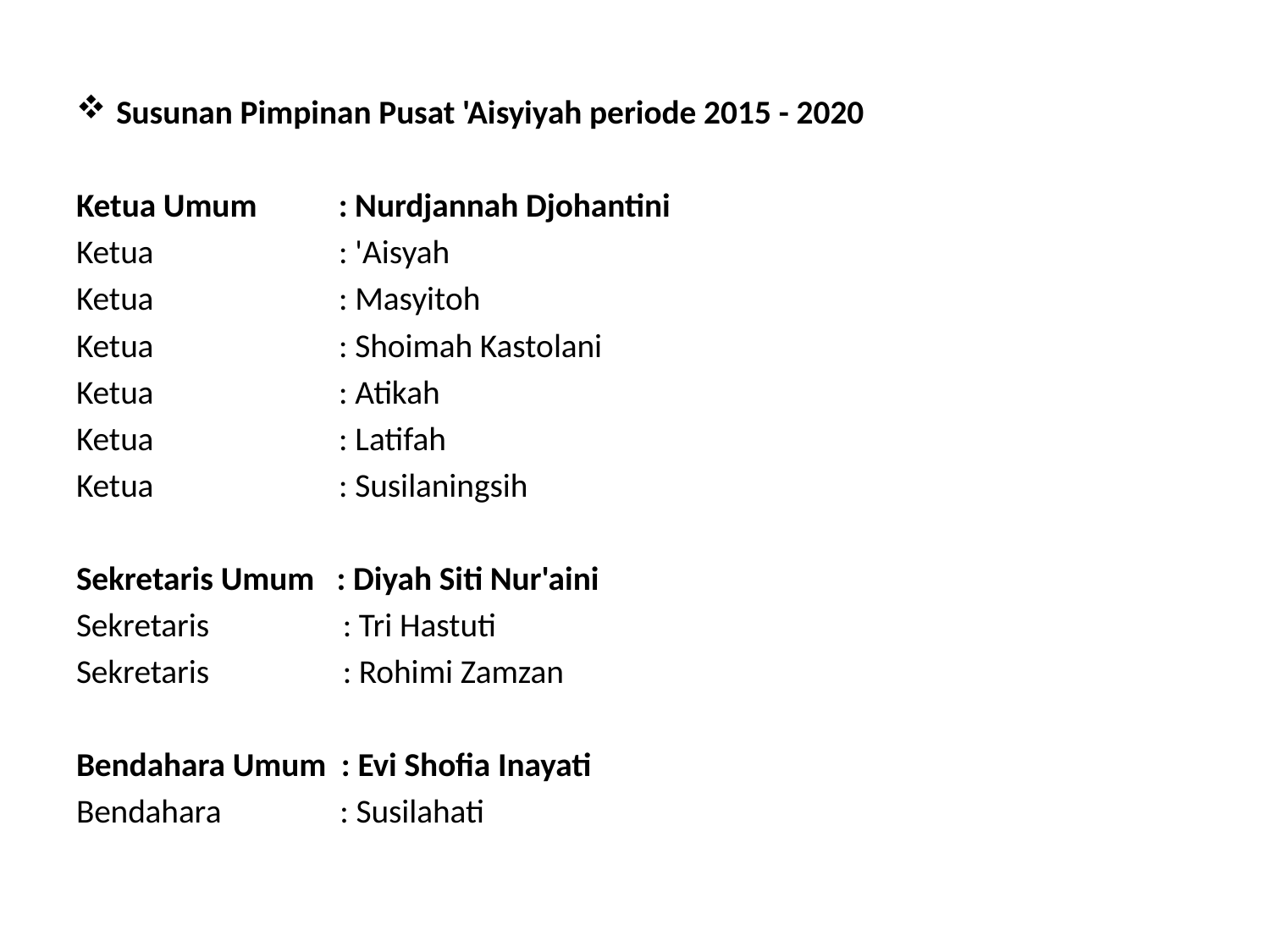

Susunan Pimpinan Pusat 'Aisyiyah periode 2015 - 2020

Ketua Umum           : Nurdjannah Djohantini
Ketua                         : 'Aisyah
Ketua                         : Masyitoh
Ketua                         : Shoimah Kastolani
Ketua                         : Atikah
Ketua                         : Latifah
Ketua                         : Susilaningsih

Sekretaris Umum   : Diyah Siti Nur'aini
Sekretaris                  : Tri Hastuti
Sekretaris                  : Rohimi Zamzan

Bendahara Umum  : Evi Shofia Inayati
Bendahara                : Susilahati